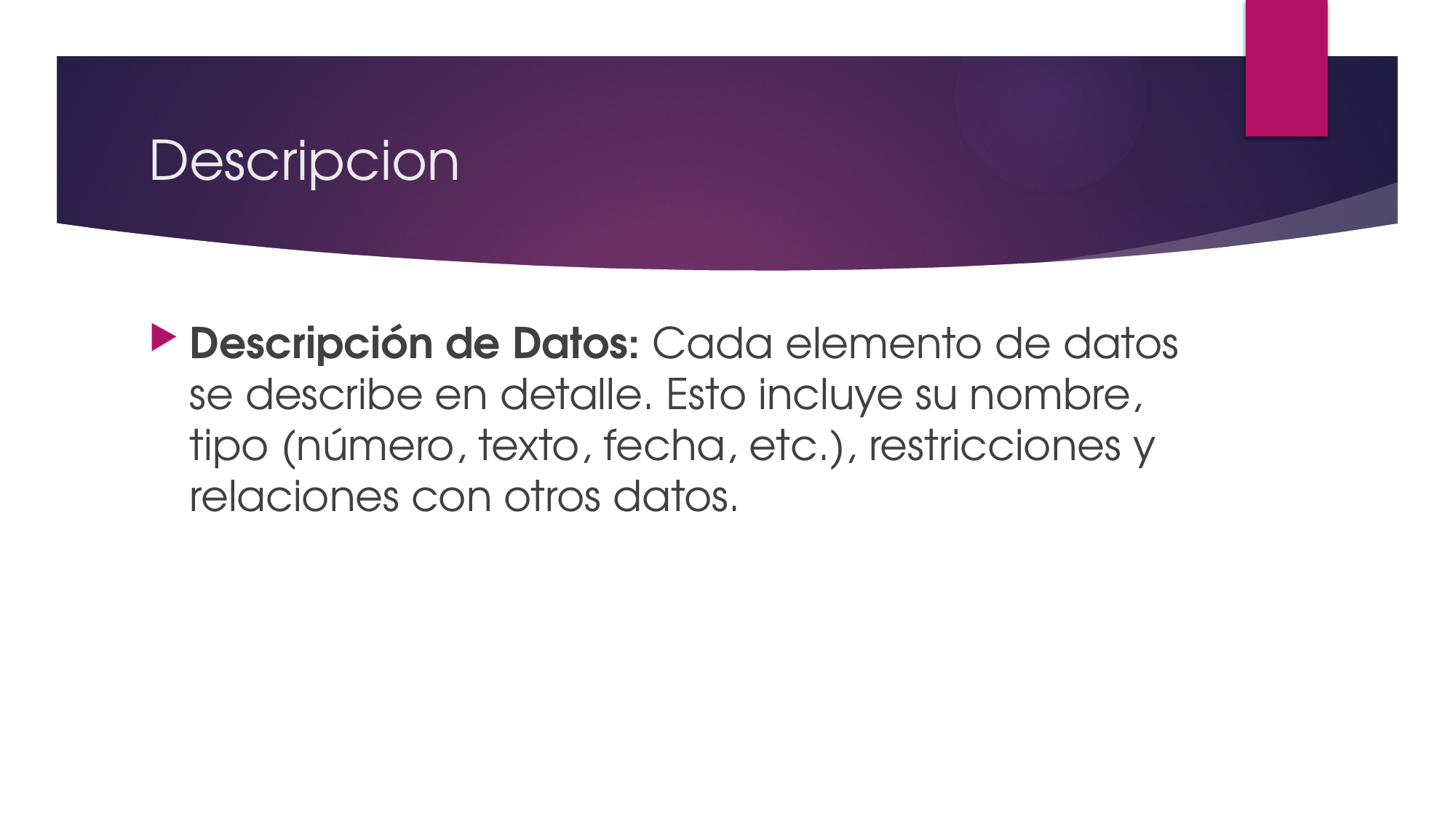

# Descripcion
Descripción de Datos: Cada elemento de datos se describe en detalle. Esto incluye su nombre, tipo (número, texto, fecha, etc.), restricciones y relaciones con otros datos.